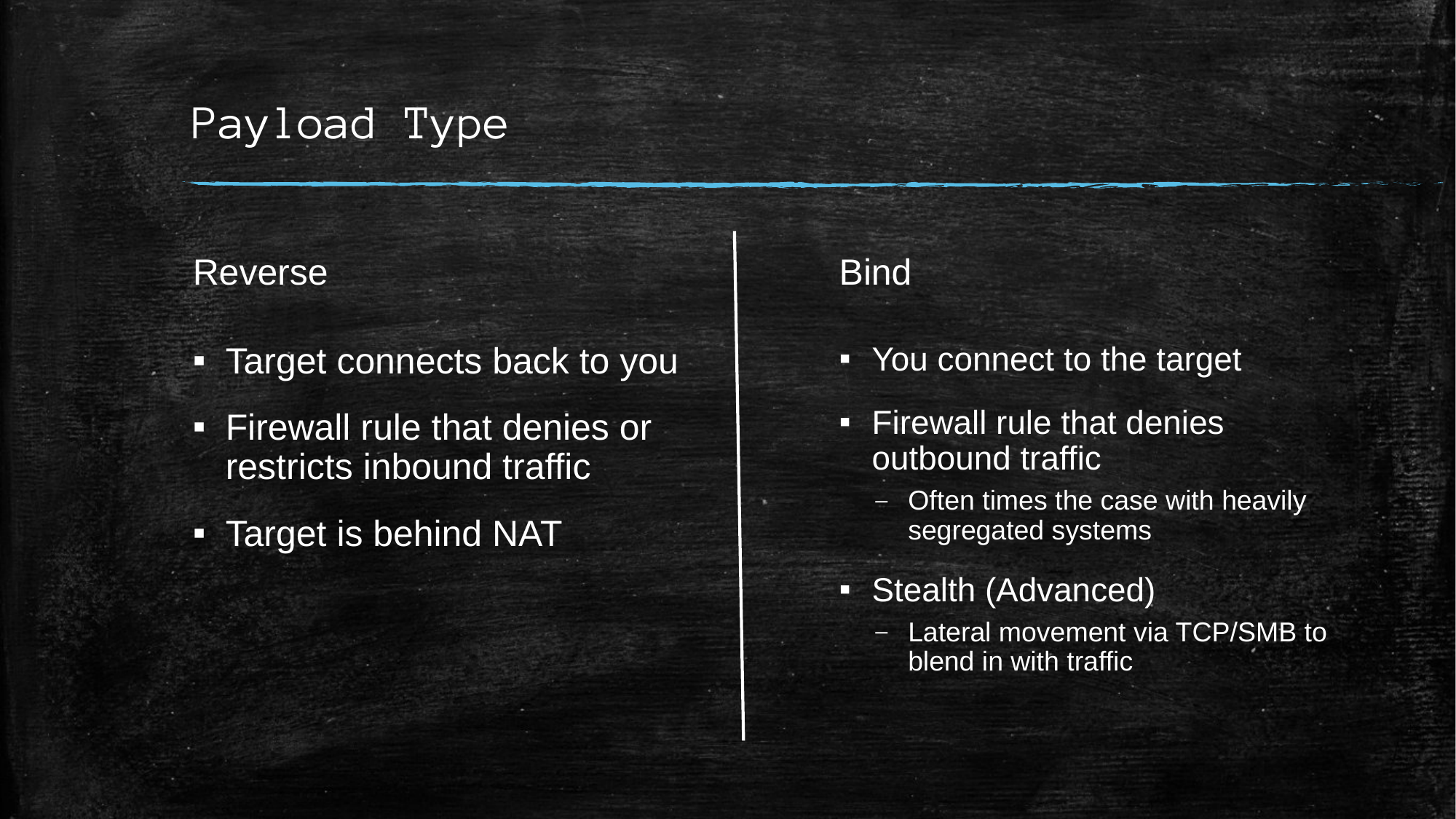

# Payload Type
Reverse
Bind
Target connects back to you
Firewall rule that denies or restricts inbound traffic
Target is behind NAT
You connect to the target
Firewall rule that denies outbound traffic
Often times the case with heavily segregated systems
Stealth (Advanced)
Lateral movement via TCP/SMB to blend in with traffic